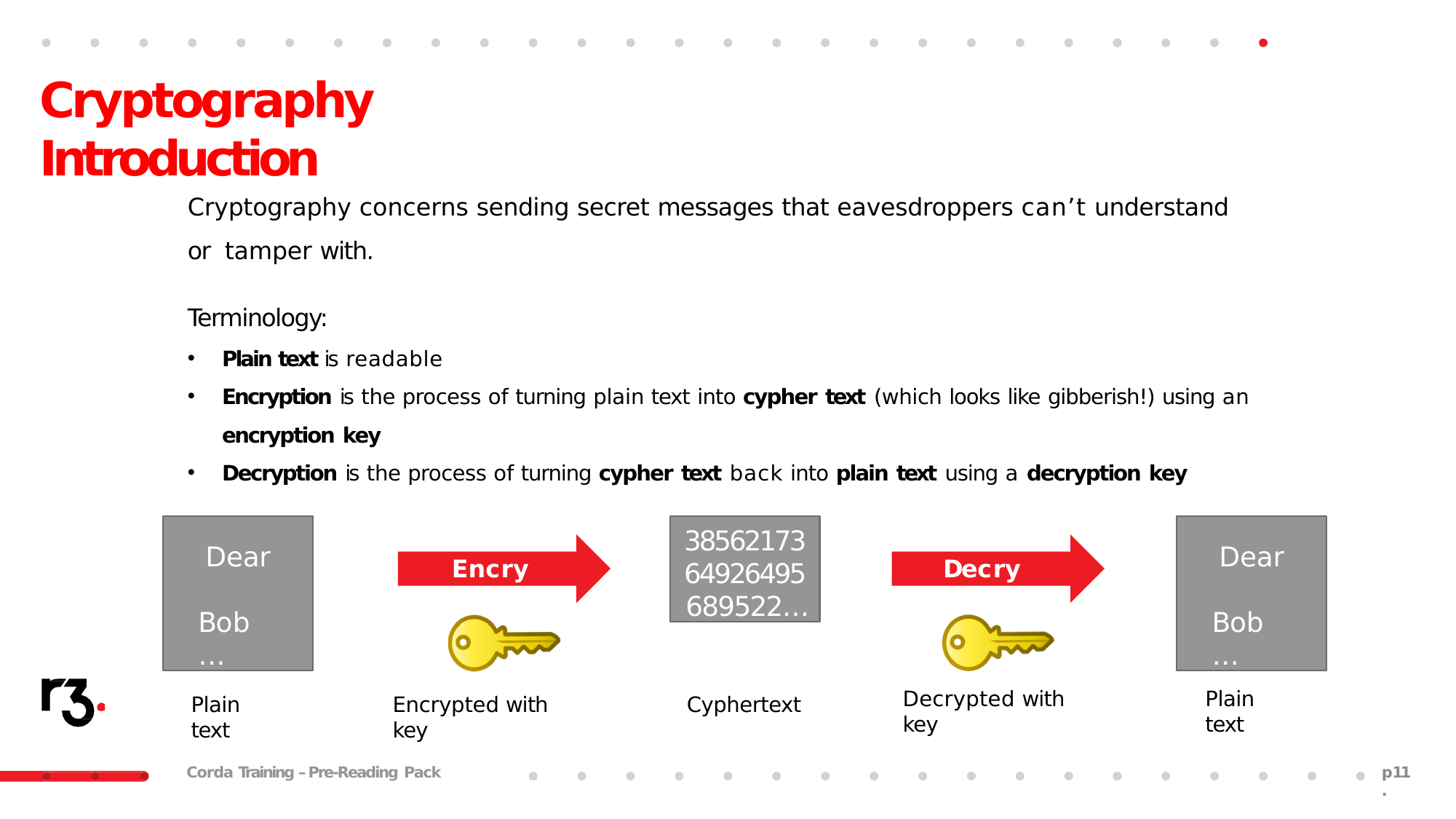

# Cryptography Introduction
Cryptography concerns sending secret messages that eavesdroppers can’t understand or  tamper with.

Terminology:
Plain text is readable
Encryption is the process of turning plain text into cypher text (which looks like gibberish!) using an
encryption key
Decryption is the process of turning cypher text back into plain text using a decryption key
Dear  Bob…
38562173
64926495
689522…
Dear  Bob…

Encrypt
Decrypt

Decrypted with key
Plain text
Plain text
Encrypted with key
Cyphertext
Corda Training – Pre-Reading Pack
p11.